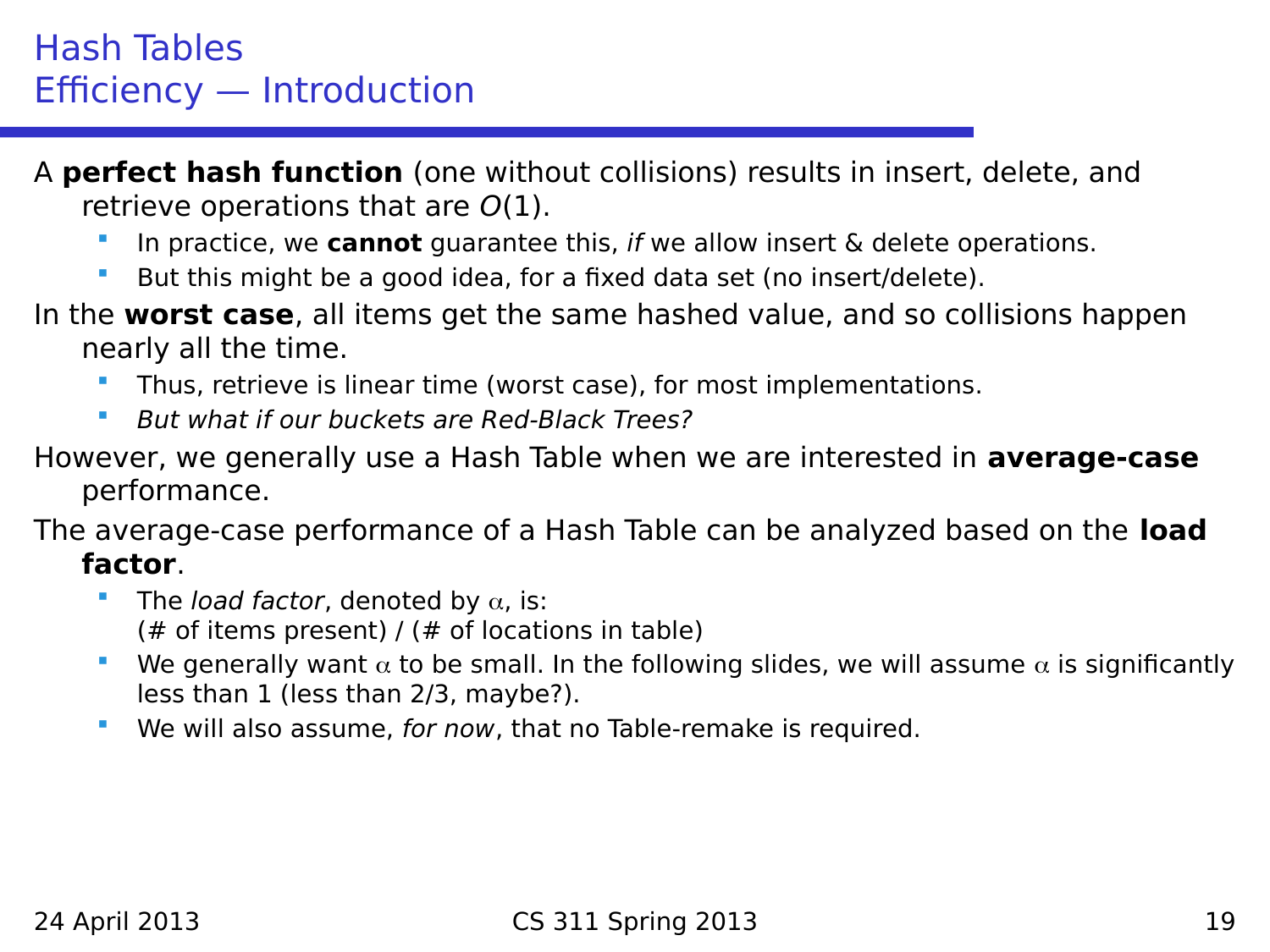

# Hash Tables Efficiency — Introduction
A perfect hash function (one without collisions) results in insert, delete, and retrieve operations that are O(1).
In practice, we cannot guarantee this, if we allow insert & delete operations.
But this might be a good idea, for a fixed data set (no insert/delete).
In the worst case, all items get the same hashed value, and so collisions happen nearly all the time.
Thus, retrieve is linear time (worst case), for most implementations.
But what if our buckets are Red-Black Trees?
However, we generally use a Hash Table when we are interested in average-case performance.
The average-case performance of a Hash Table can be analyzed based on the load factor.
The load factor, denoted by α, is:
(# of items present) / (# of locations in table)
We generally want α to be small. In the following slides, we will assume α is significantly less than 1 (less than 2/3, maybe?).
We will also assume, for now, that no Table-remake is required.
24 April 2013
CS 311 Spring 2013
19